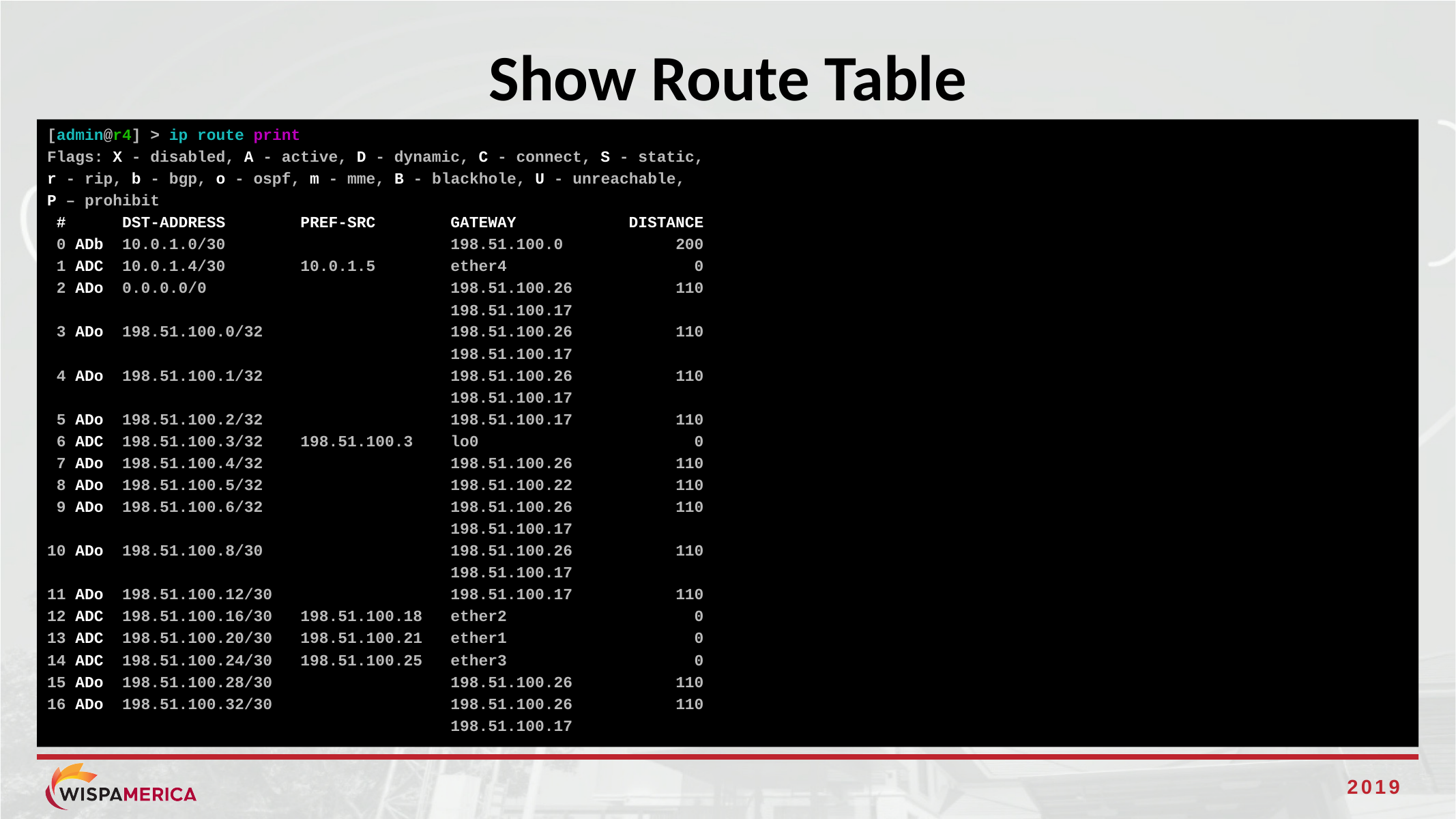

# Show Route Table
[admin@r4] > ip route print
Flags: X - disabled, A - active, D - dynamic, C - connect, S - static,
r - rip, b - bgp, o - ospf, m - mme, B - blackhole, U - unreachable,
P – prohibit
 #      DST-ADDRESS        PREF-SRC        GATEWAY            DISTANCE
 0 ADb  10.0.1.0/30                        198.51.100.0            200
 1 ADC  10.0.1.4/30        10.0.1.5        ether4                    0
 2 ADo  0.0.0.0/0                          198.51.100.26           110
                                           198.51.100.17
 3 ADo  198.51.100.0/32                    198.51.100.26           110
                                           198.51.100.17
 4 ADo  198.51.100.1/32                    198.51.100.26           110
                                           198.51.100.17
 5 ADo  198.51.100.2/32                    198.51.100.17           110
 6 ADC  198.51.100.3/32    198.51.100.3    lo0                       0
 7 ADo  198.51.100.4/32                    198.51.100.26           110
 8 ADo  198.51.100.5/32                    198.51.100.22           110
 9 ADo  198.51.100.6/32                    198.51.100.26           110
                                           198.51.100.17
10 ADo  198.51.100.8/30                    198.51.100.26           110
                                           198.51.100.17
11 ADo  198.51.100.12/30                   198.51.100.17           110
12 ADC  198.51.100.16/30   198.51.100.18   ether2                    0
13 ADC  198.51.100.20/30   198.51.100.21   ether1                    0
14 ADC  198.51.100.24/30   198.51.100.25   ether3                    0
15 ADo  198.51.100.28/30                   198.51.100.26           110
16 ADo  198.51.100.32/30                   198.51.100.26           110
                                           198.51.100.17